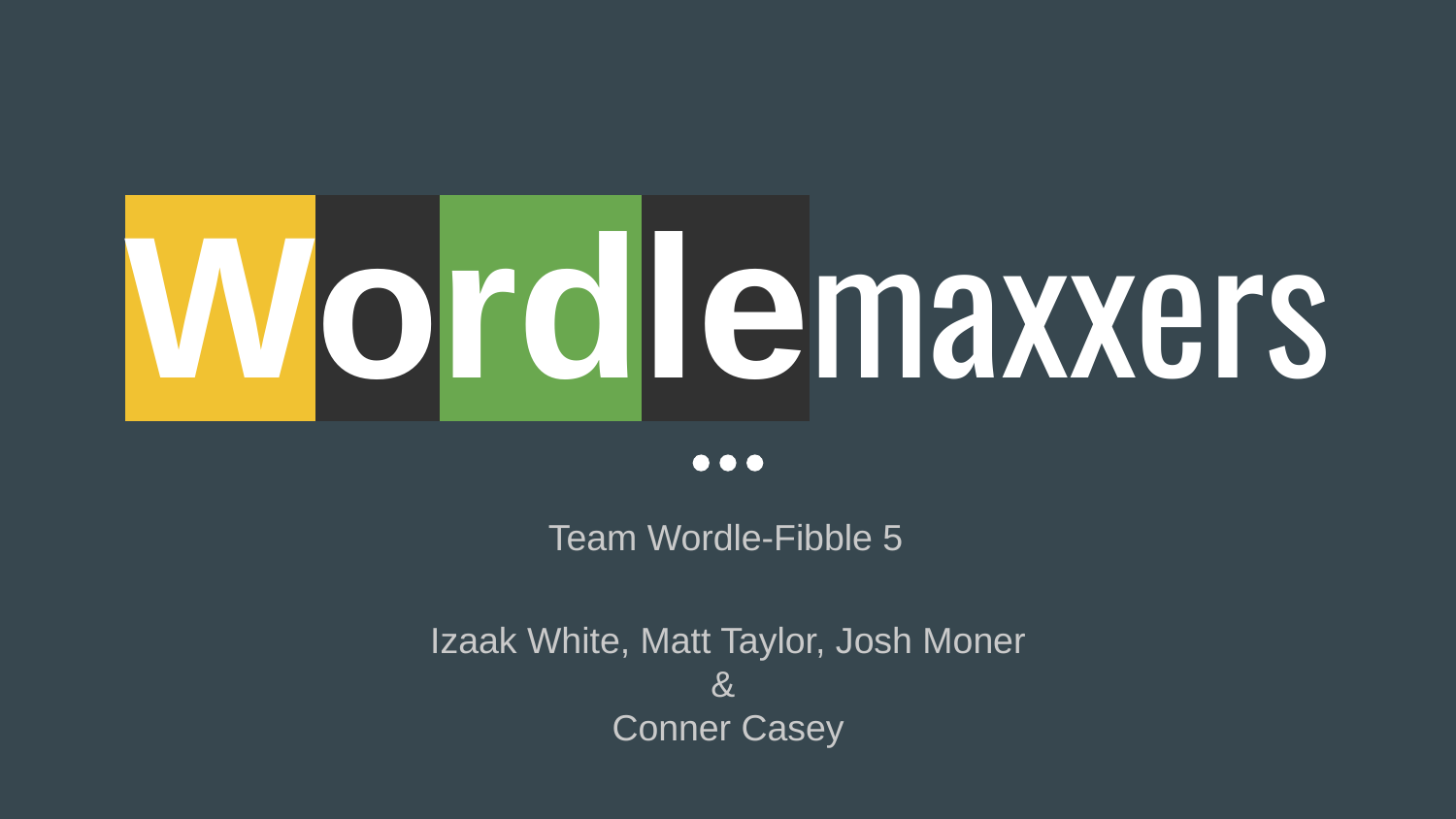

# Wordlemaxxers
Team Wordle-Fibble 5
Izaak White, Matt Taylor, Josh Moner
&
Conner Casey